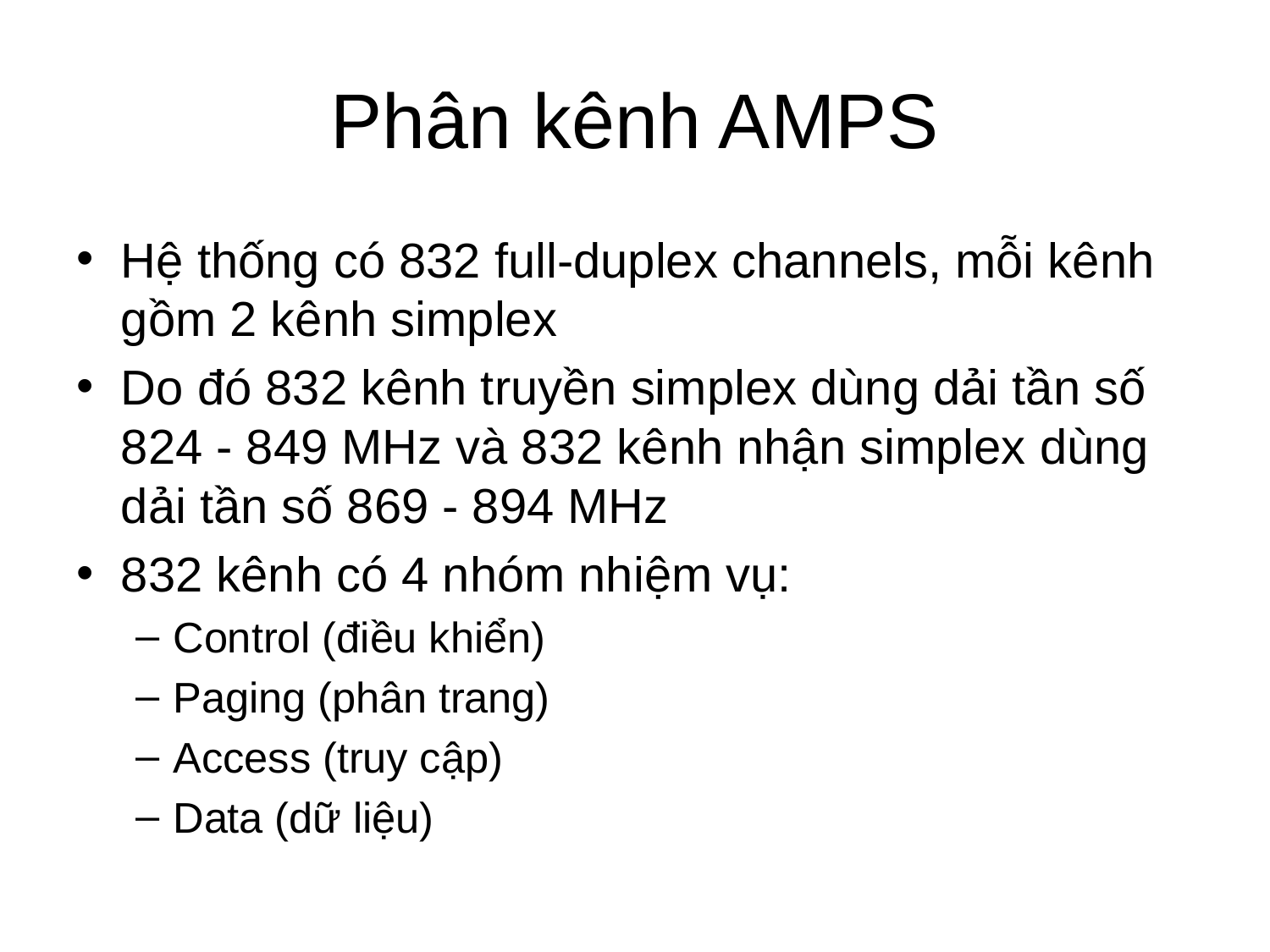

# Phân kênh AMPS
Hệ thống có 832 full-duplex channels, mỗi kênh gồm 2 kênh simplex
Do đó 832 kênh truyền simplex dùng dải tần số 824 - 849 MHz và 832 kênh nhận simplex dùng dải tần số 869 - 894 MHz
832 kênh có 4 nhóm nhiệm vụ:
Control (điều khiển)
Paging (phân trang)
Access (truy cập)
Data (dữ liệu)